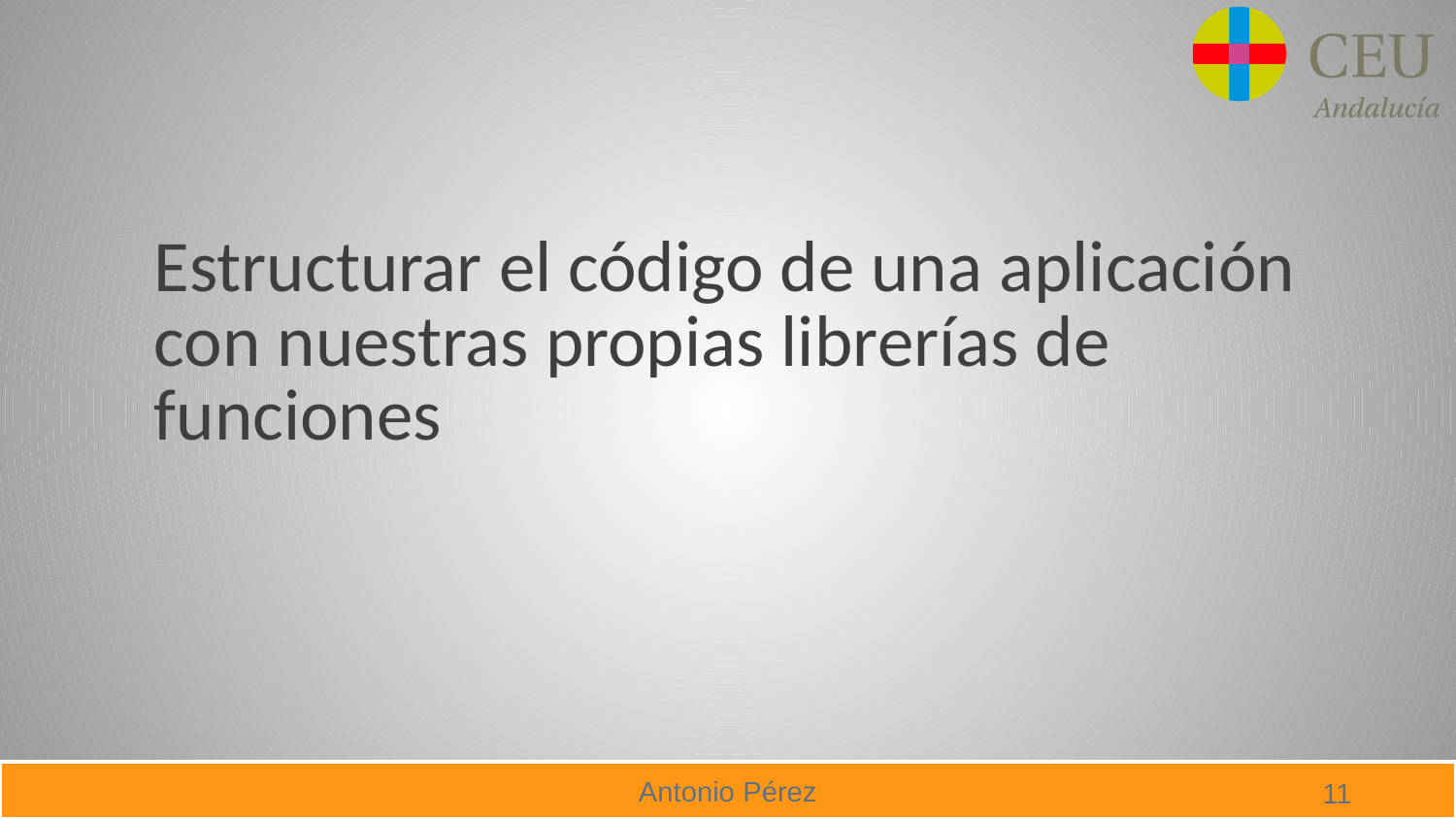

# Estructurar el código de una aplicación con nuestras propias librerías de funciones